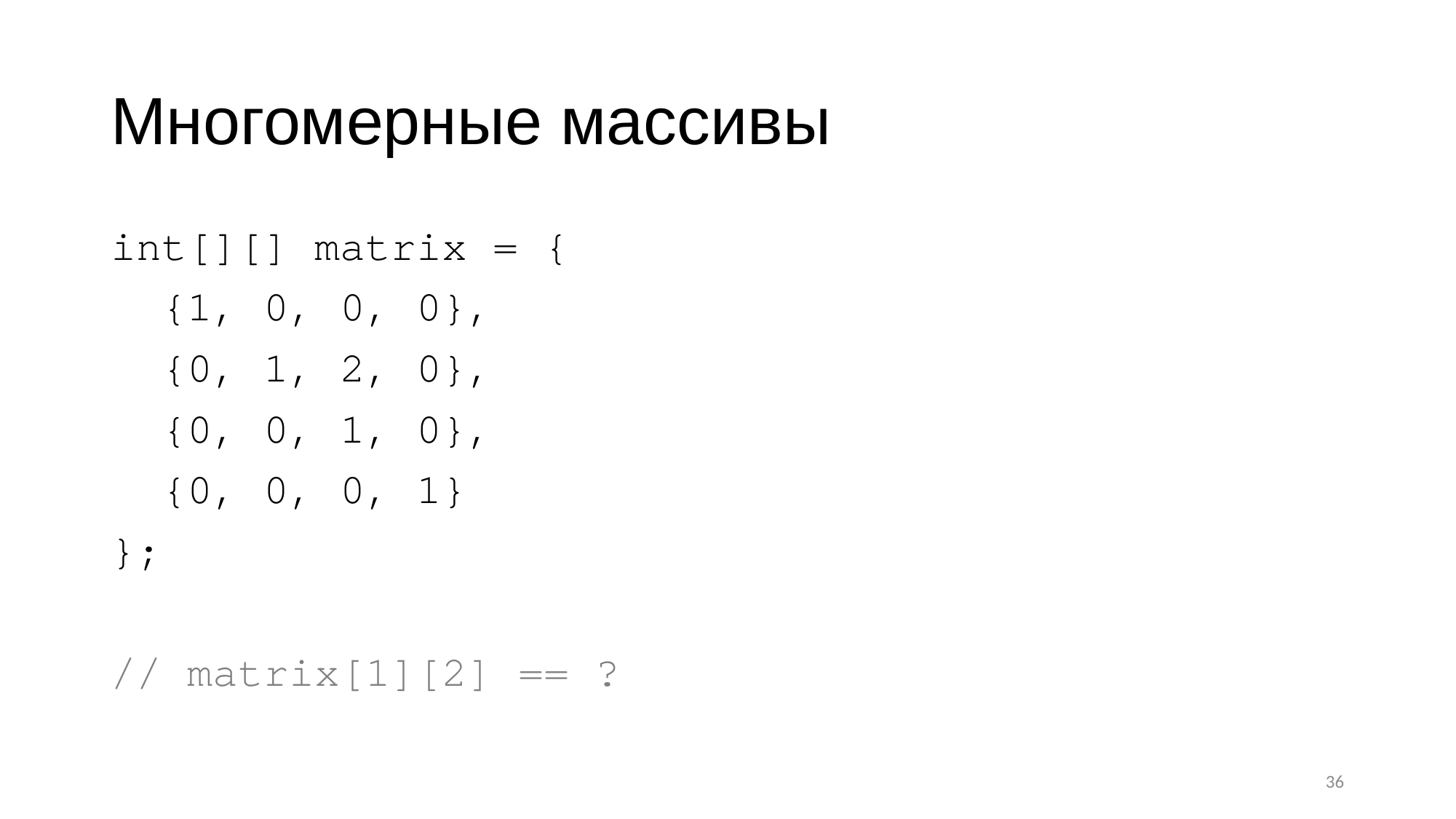

# Многомерные массивы
int[][] matrix = {
  {1, 0, 0, 0},
  {0, 1, 2, 0},
  {0, 0, 1, 0},
  {0, 0, 0, 1}
};

// matrix[1][2] == ?
36